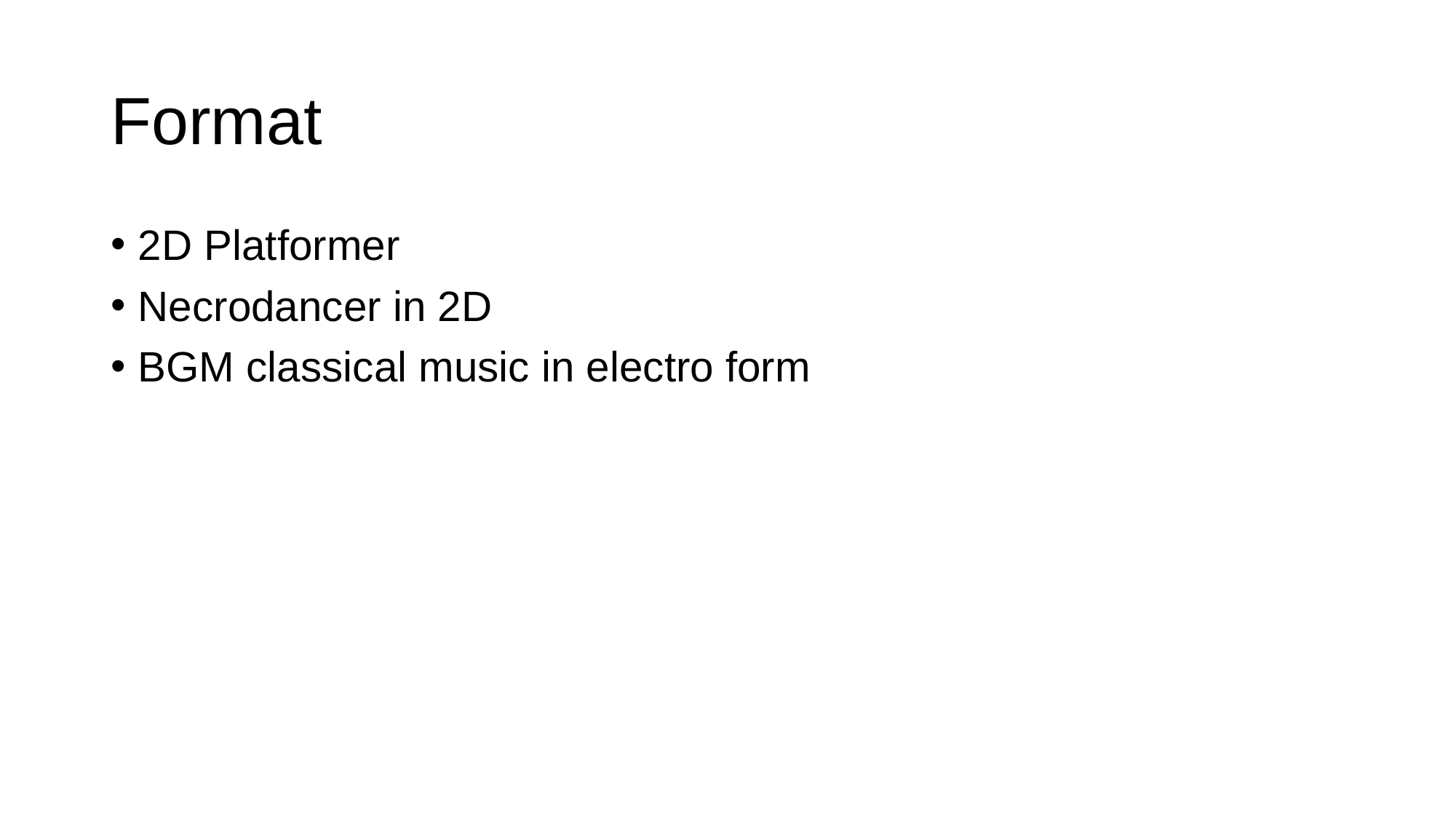

# Format
2D Platformer
Necrodancer in 2D
BGM classical music in electro form